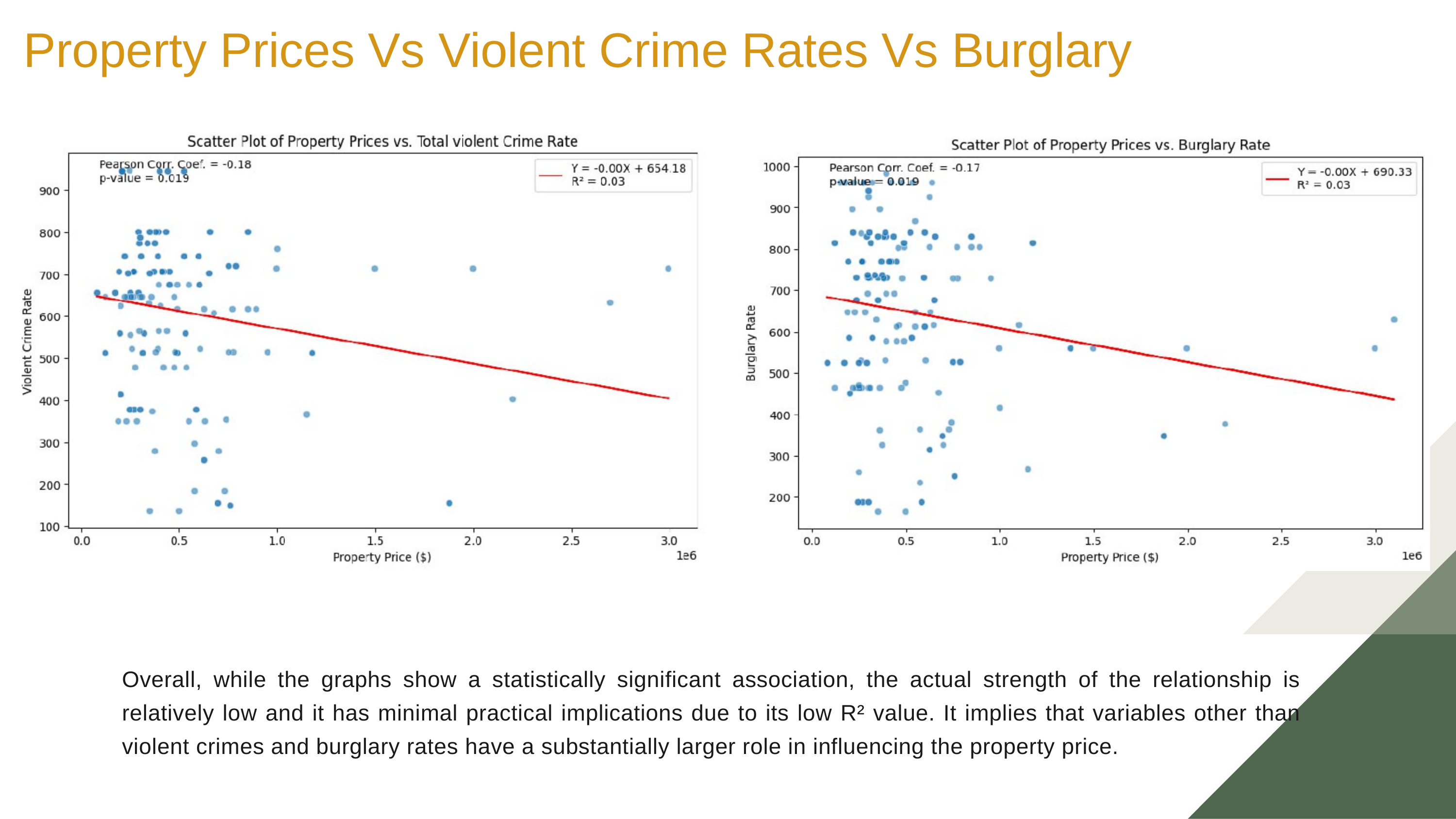

Property Prices Vs Violent Crime Rates Vs Burglary

Overall, while the graphs show a statistically significant association, the actual strength of the relationship is relatively low and it has minimal practical implications due to its low R² value. It implies that variables other than violent crimes and burglary rates have a substantially larger role in influencing the property price.